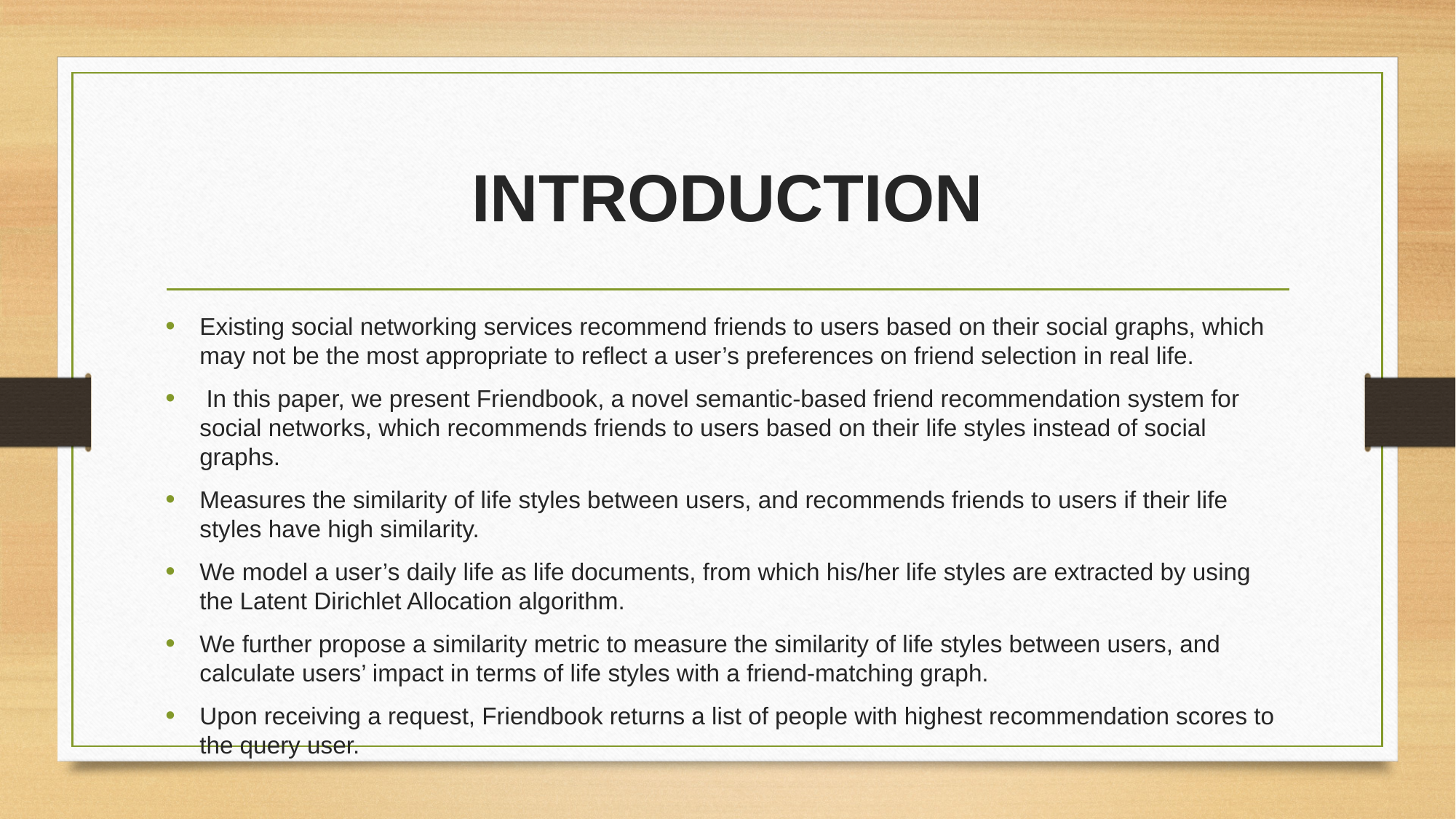

# INTRODUCTION
Existing social networking services recommend friends to users based on their social graphs, which may not be the most appropriate to reflect a user’s preferences on friend selection in real life.
 In this paper, we present Friendbook, a novel semantic-based friend recommendation system for social networks, which recommends friends to users based on their life styles instead of social graphs.
Measures the similarity of life styles between users, and recommends friends to users if their life styles have high similarity.
We model a user’s daily life as life documents, from which his/her life styles are extracted by using the Latent Dirichlet Allocation algorithm.
We further propose a similarity metric to measure the similarity of life styles between users, and calculate users’ impact in terms of life styles with a friend-matching graph.
Upon receiving a request, Friendbook returns a list of people with highest recommendation scores to the query user.